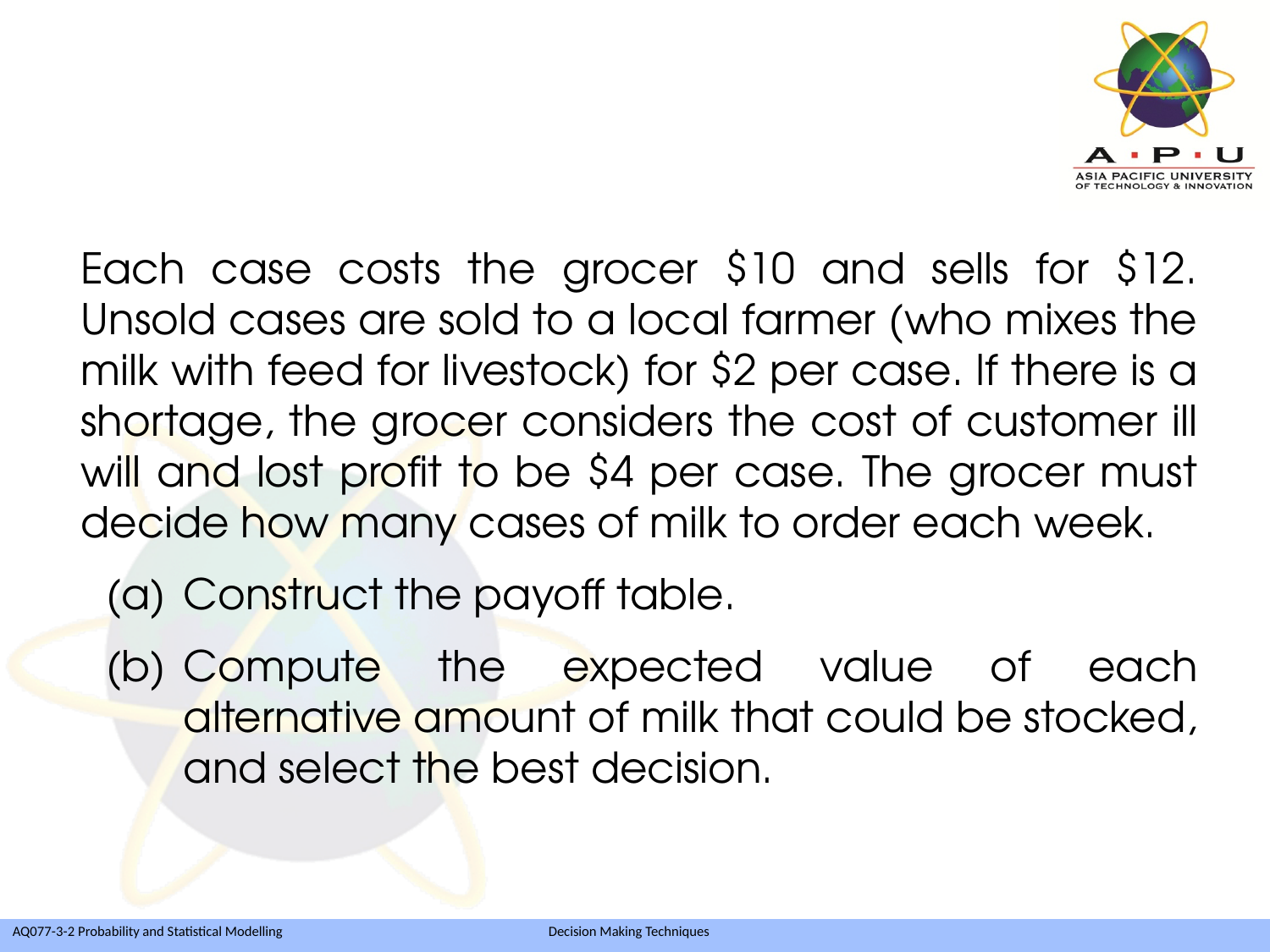

Each case costs the grocer $10 and sells for $12. Unsold cases are sold to a local farmer (who mixes the milk with feed for livestock) for $2 per case. If there is a shortage, the grocer considers the cost of customer ill will and lost profit to be $4 per case. The grocer must decide how many cases of milk to order each week.
Construct the payoff table.
Compute the expected value of each alternative amount of milk that could be stocked, and select the best decision.